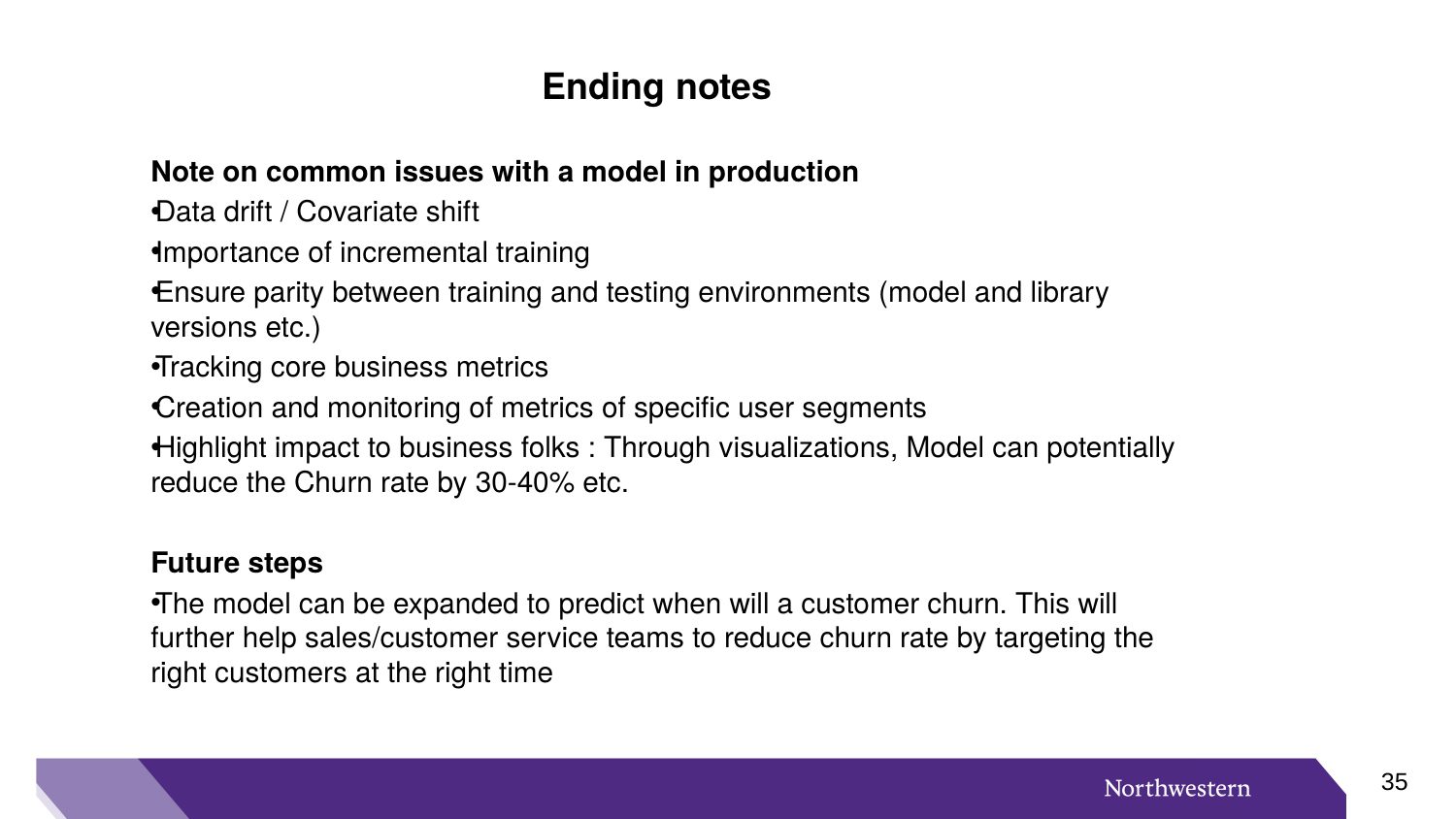

Ending notes
Note on common issues with a model in production
Data drift / Covariate shift
Importance of incremental training
Ensure parity between training and testing environments (model and library versions etc.)
Tracking core business metrics
Creation and monitoring of metrics of specific user segments
Highlight impact to business folks : Through visualizations, Model can potentially reduce the Churn rate by 30-40% etc.

Future steps
The model can be expanded to predict when will a customer churn. This will further help sales/customer service teams to reduce churn rate by targeting the right customers at the right time

35